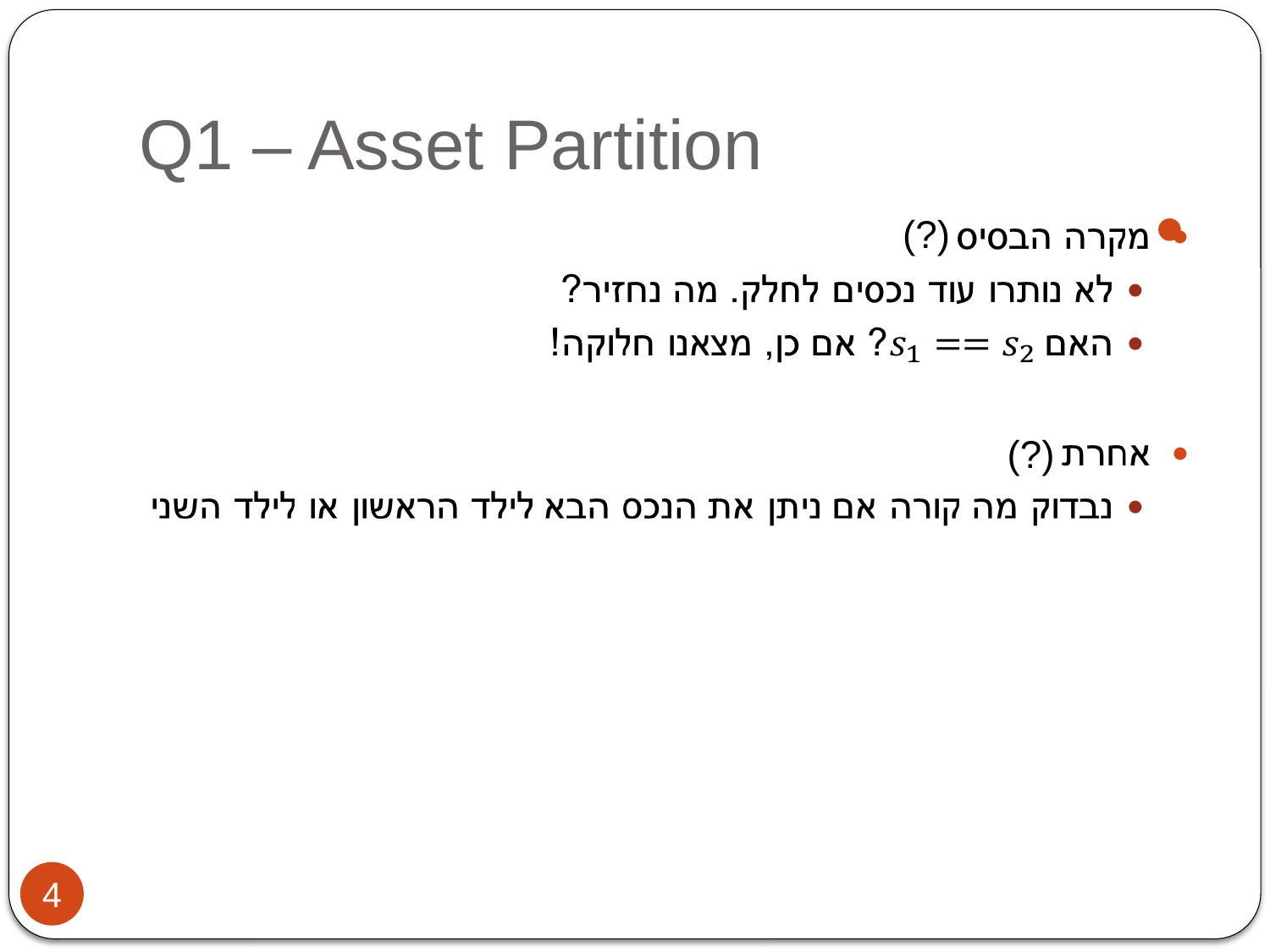

# Q1 – Asset Partition

(?)
(?)

4